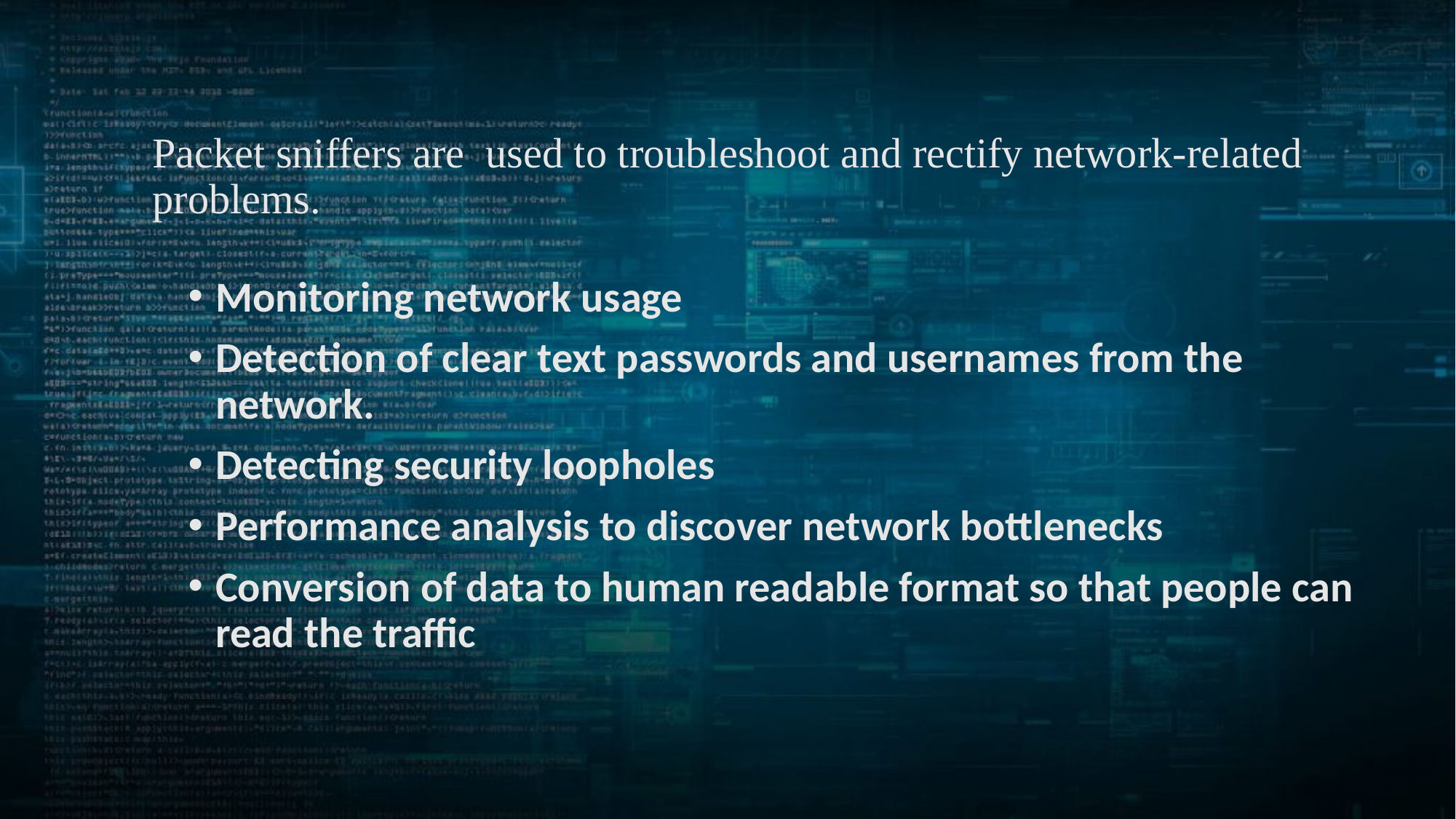

# Packet sniffers are  used to troubleshoot and rectify network-related problems.
Monitoring network usage
Detection of clear text passwords and usernames from the network.
Detecting security loopholes
Performance analysis to discover network bottlenecks
Conversion of data to human readable format so that people can read the traffic